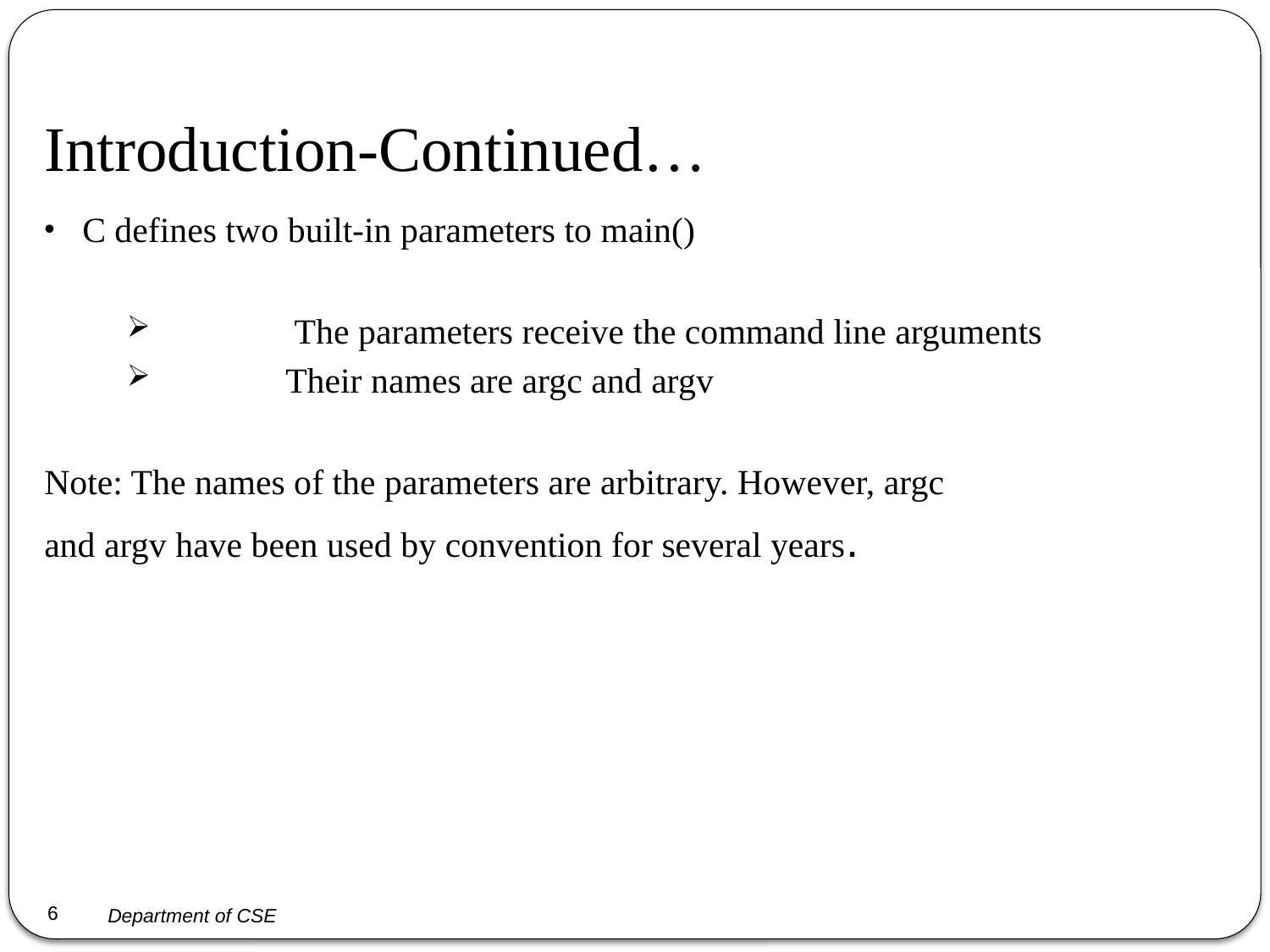

# Introduction-Continued…
C defines two built-in parameters to main()

	 The parameters receive the command line arguments
	Their names are argc and argv

Note: The names of the parameters are arbitrary. However, argc
and argv have been used by convention for several years.

6
Department of CSE